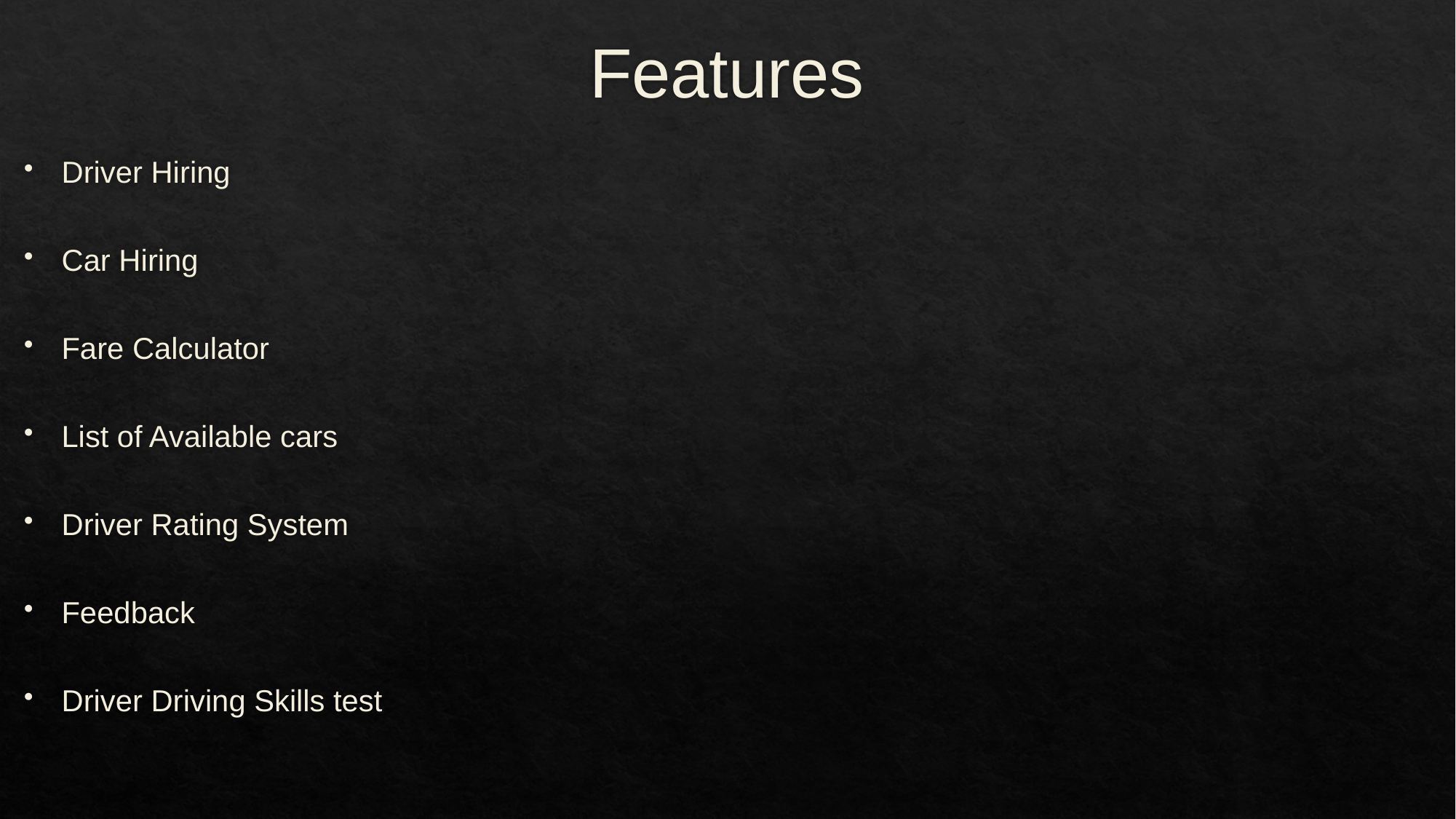

# Features
Driver Hiring
Car Hiring
Fare Calculator
List of Available cars
Driver Rating System
Feedback
Driver Driving Skills test